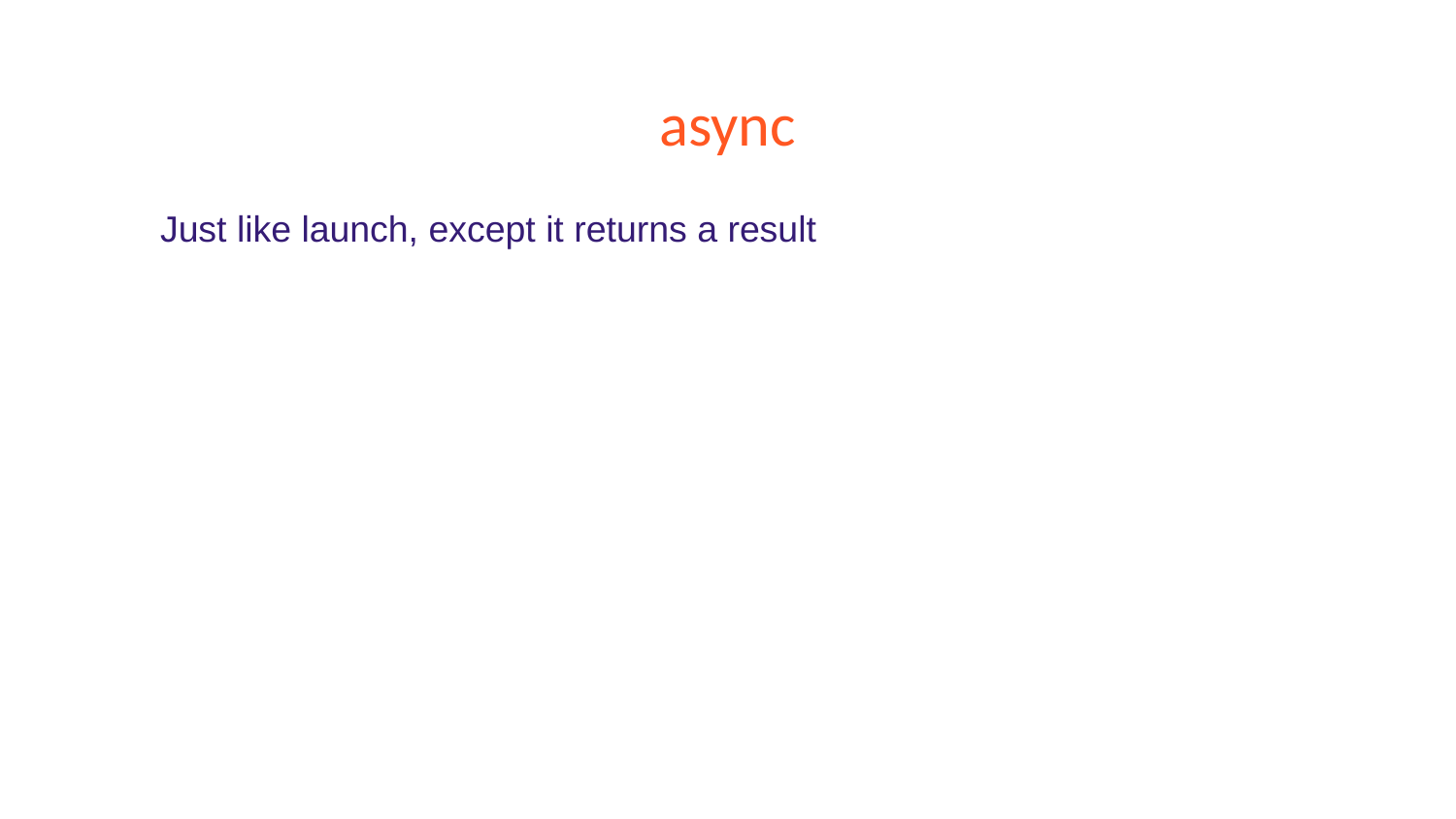

# async
Just like launch, except it returns a result